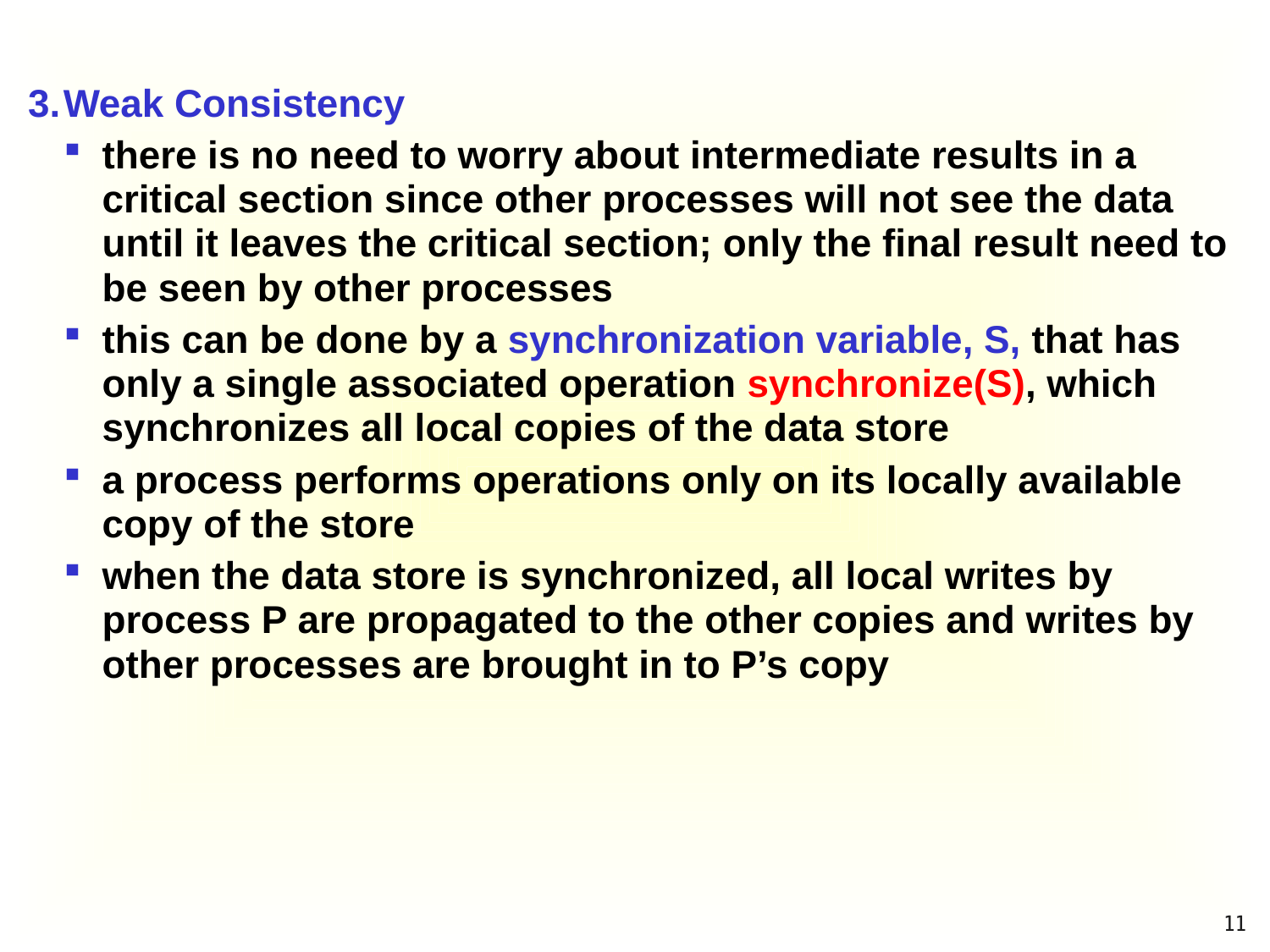

3.	Weak Consistency
there is no need to worry about intermediate results in a critical section since other processes will not see the data until it leaves the critical section; only the final result need to be seen by other processes
this can be done by a synchronization variable, S, that has only a single associated operation synchronize(S), which synchronizes all local copies of the data store
a process performs operations only on its locally available copy of the store
when the data store is synchronized, all local writes by process P are propagated to the other copies and writes by other processes are brought in to P’s copy
11